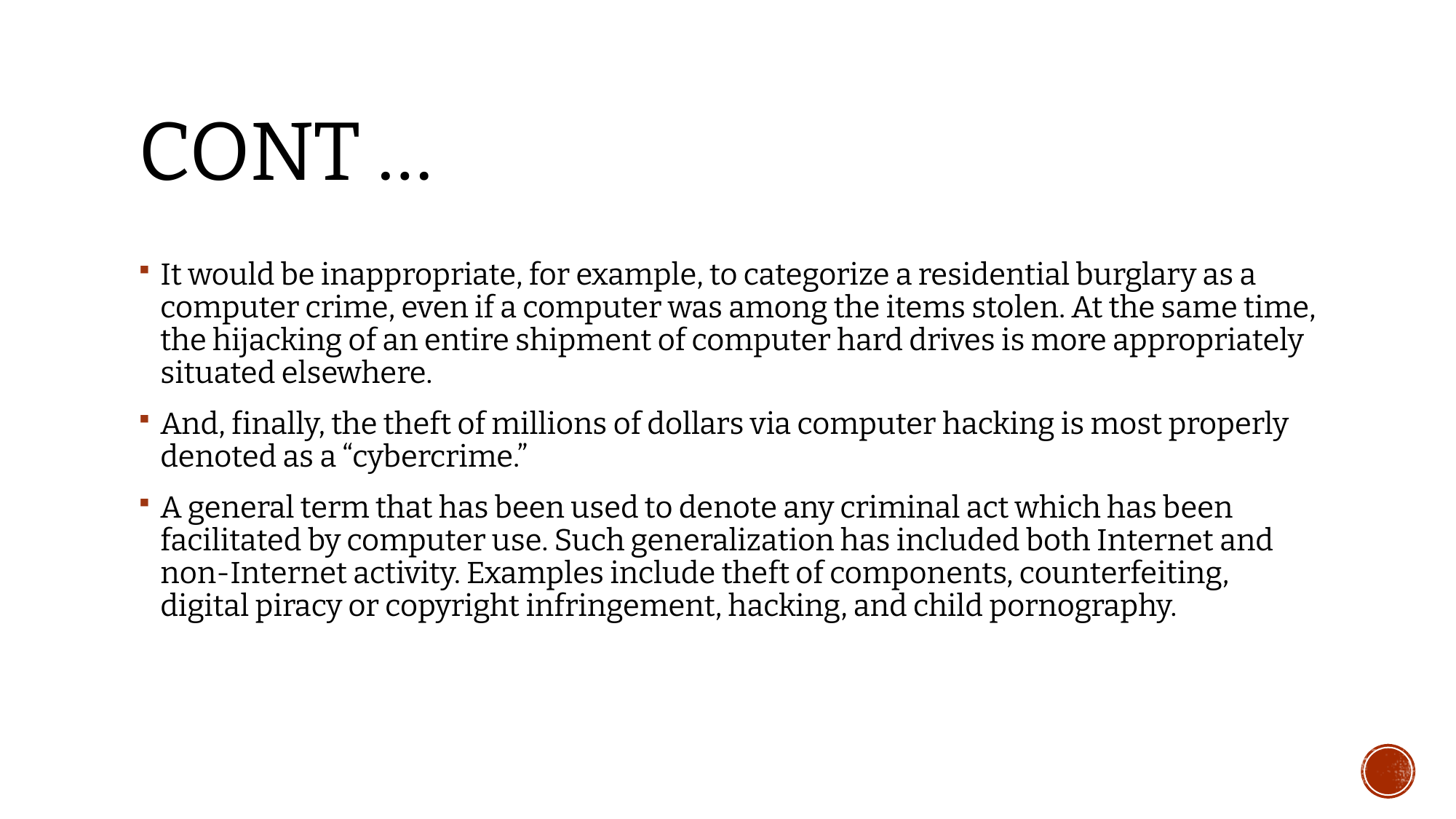

# Cont …
It would be inappropriate, for example, to categorize a residential burglary as a computer crime, even if a computer was among the items stolen. At the same time, the hijacking of an entire shipment of computer hard drives is more appropriately situated elsewhere.
And, finally, the theft of millions of dollars via computer hacking is most properly denoted as a “cybercrime.”
A general term that has been used to denote any criminal act which has been facilitated by computer use. Such generalization has included both Internet and non-Internet activity. Examples include theft of components, counterfeiting, digital piracy or copyright infringement, hacking, and child pornography.